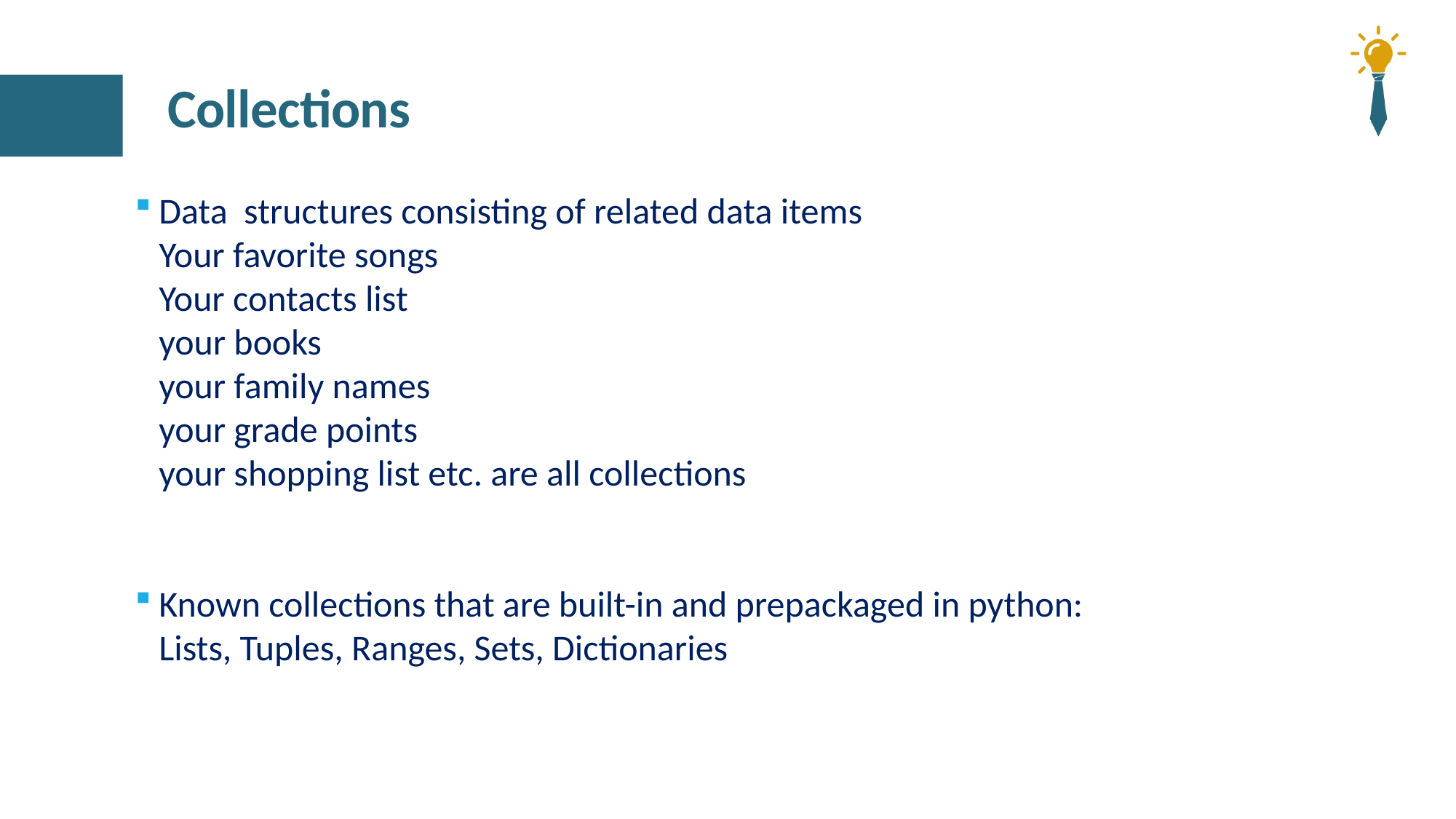

# Collections
Data  structures consisting of related data items
Your favorite songs
Your contacts list
your books
your family names
your grade points
your shopping list etc. are all collections

Known collections that are built-in and prepackaged in python:
Lists, Tuples, Ranges, Sets, Dictionaries